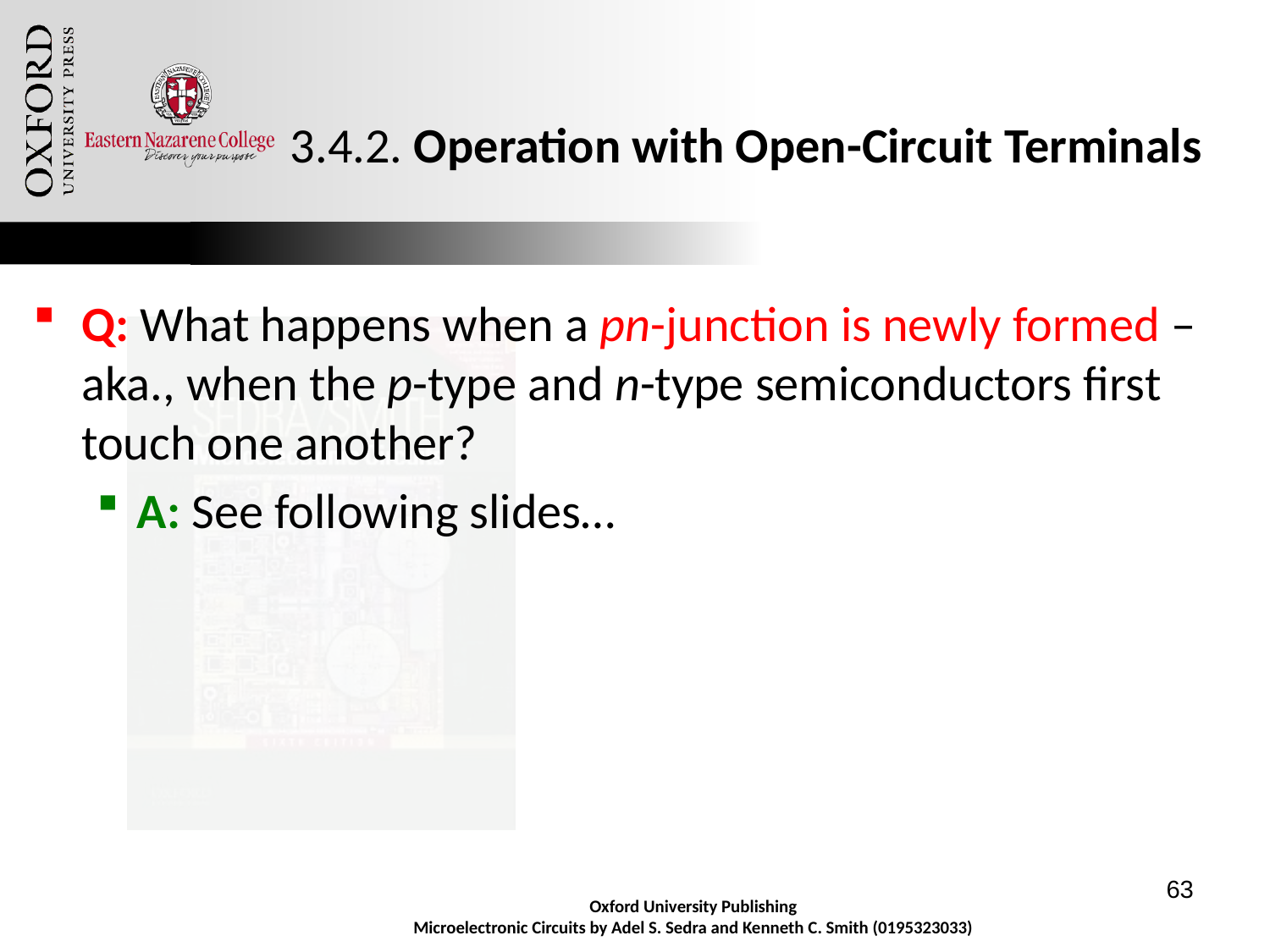

3.4.2. Operation with Open-Circuit Terminals
Q: What happens when a pn-junction is newly formed – aka., when the p-type and n-type semiconductors first touch one another?
A: See following slides…
63

Oxford University Publishing
Microelectronic Circuits by Adel S. Sedra and Kenneth C. Smith (0195323033)